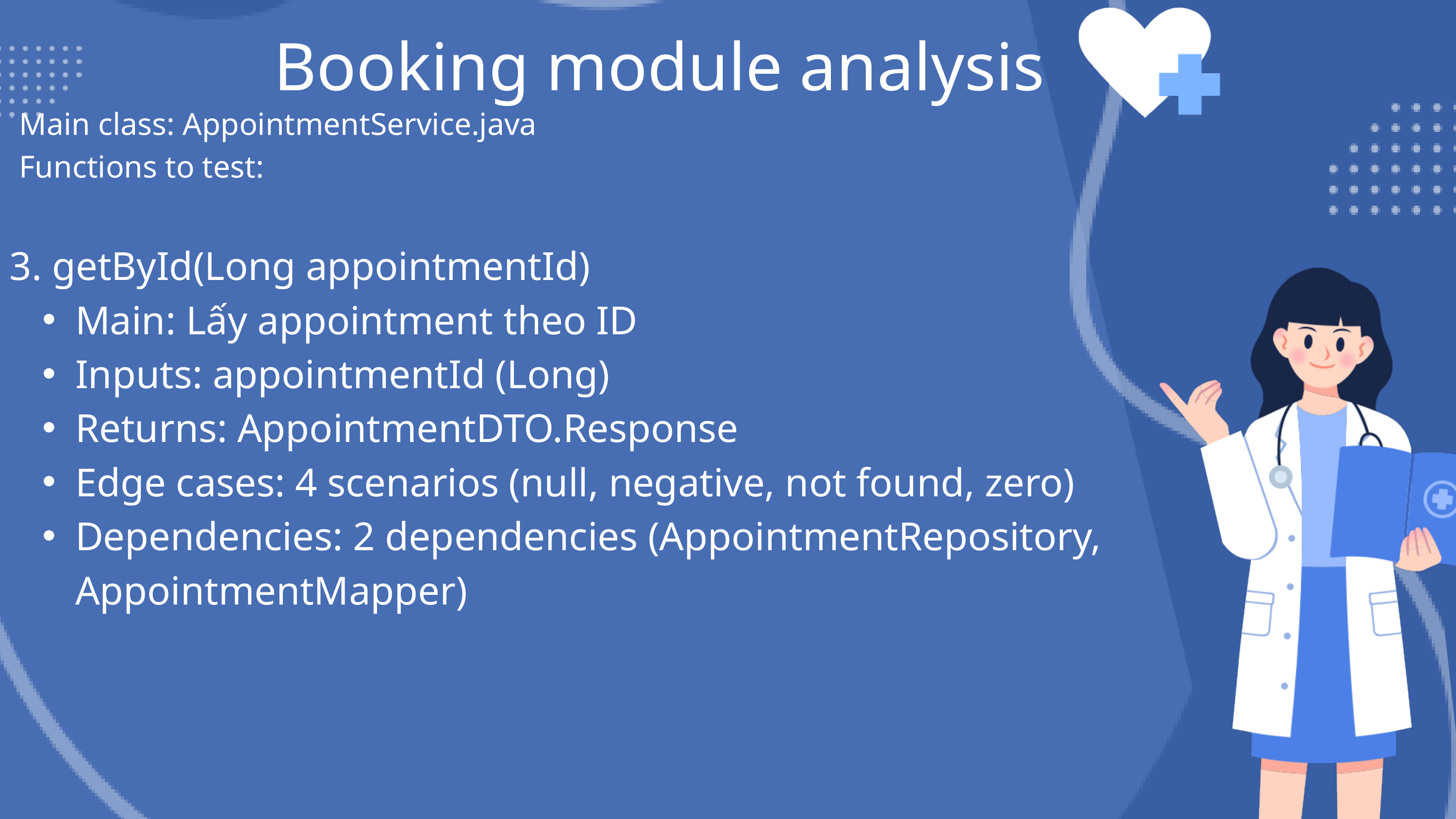

Booking module analysis

Main class: AppointmentService.java
Functions to test:

3. getById(Long appointmentId)
Main: Lấy appointment theo ID
Inputs: appointmentId (Long)
Returns: AppointmentDTO.Response
Edge cases: 4 scenarios (null, negative, not found, zero)
Dependencies: 2 dependencies (AppointmentRepository, AppointmentMapper)